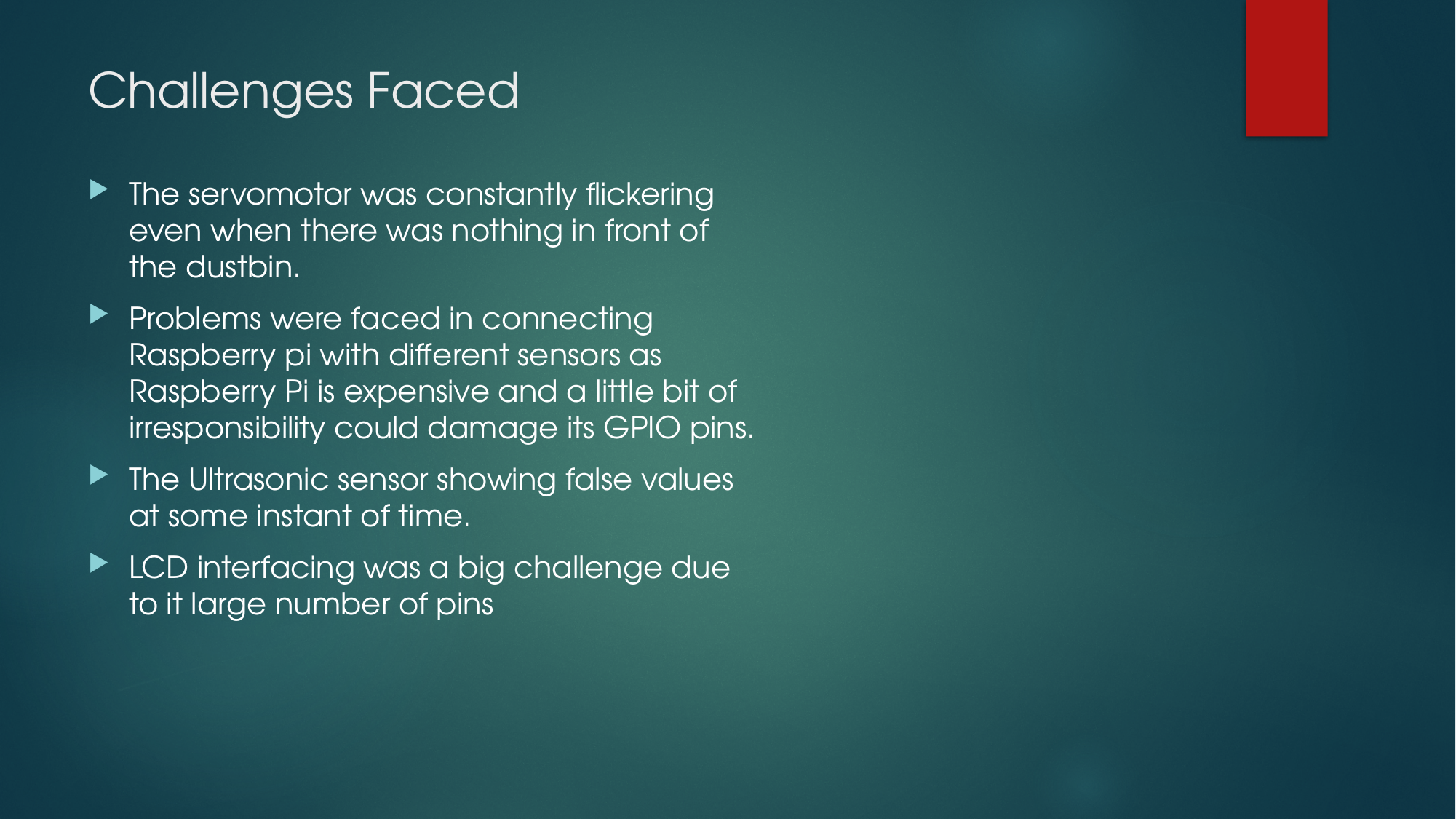

# Challenges Faced
The servomotor was constantly flickering even when there was nothing in front of the dustbin.
Problems were faced in connecting Raspberry pi with different sensors as Raspberry Pi is expensive and a little bit of irresponsibility could damage its GPIO pins.
The Ultrasonic sensor showing false values at some instant of time.
LCD interfacing was a big challenge due to it large number of pins